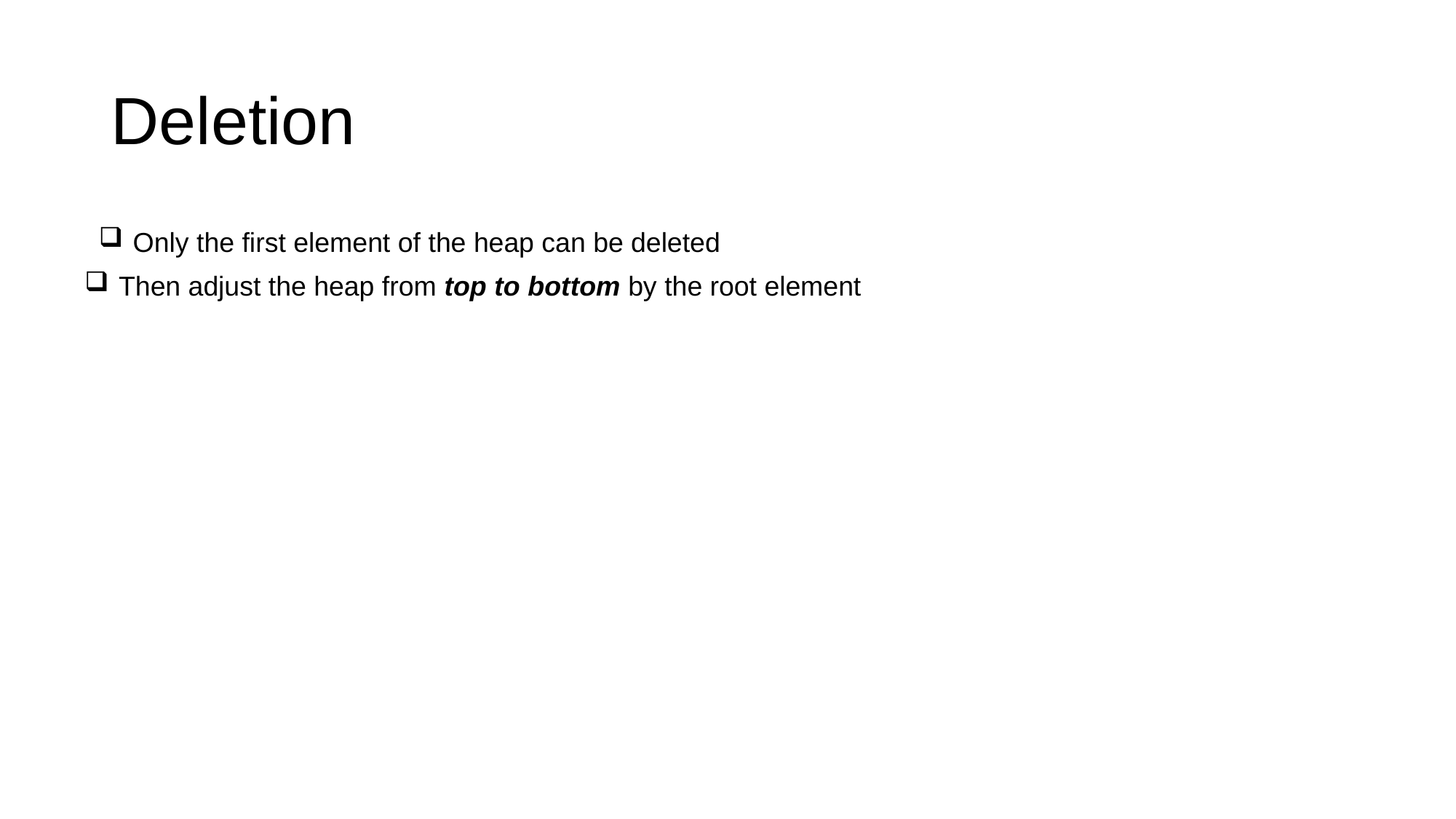

# Deletion
Only the first element of the heap can be deleted
Then adjust the heap from top to bottom by the root element